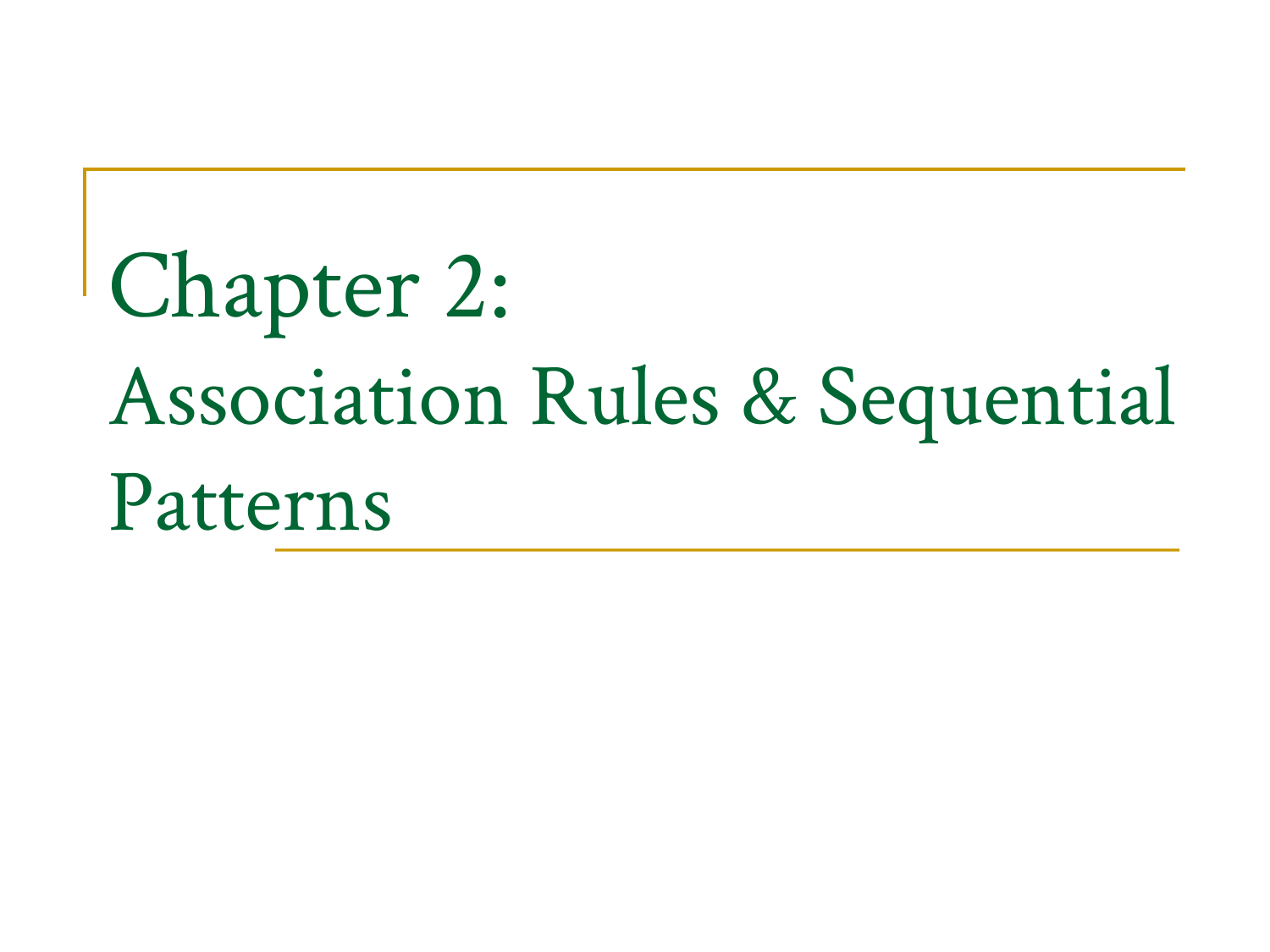

# Chapter 2: Association Rules & Sequential Patterns